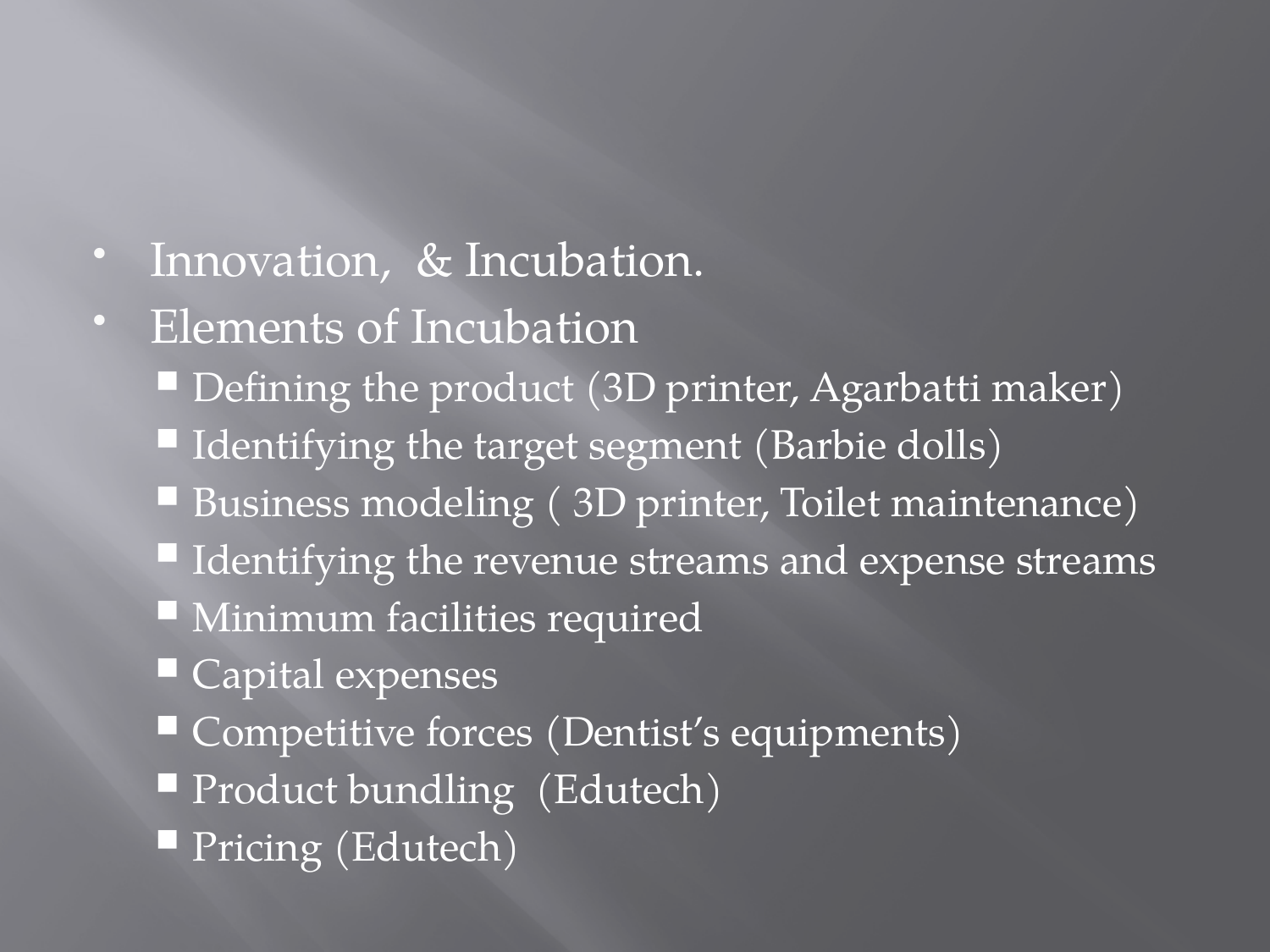

#
Innovation,  & Incubation.
Elements of Incubation
Defining the product (3D printer, Agarbatti maker)
Identifying the target segment (Barbie dolls)
Business modeling ( 3D printer, Toilet maintenance)
Identifying the revenue streams and expense streams
Minimum facilities required
Capital expenses
Competitive forces (Dentist’s equipments)
Product bundling  (Edutech)
Pricing (Edutech)